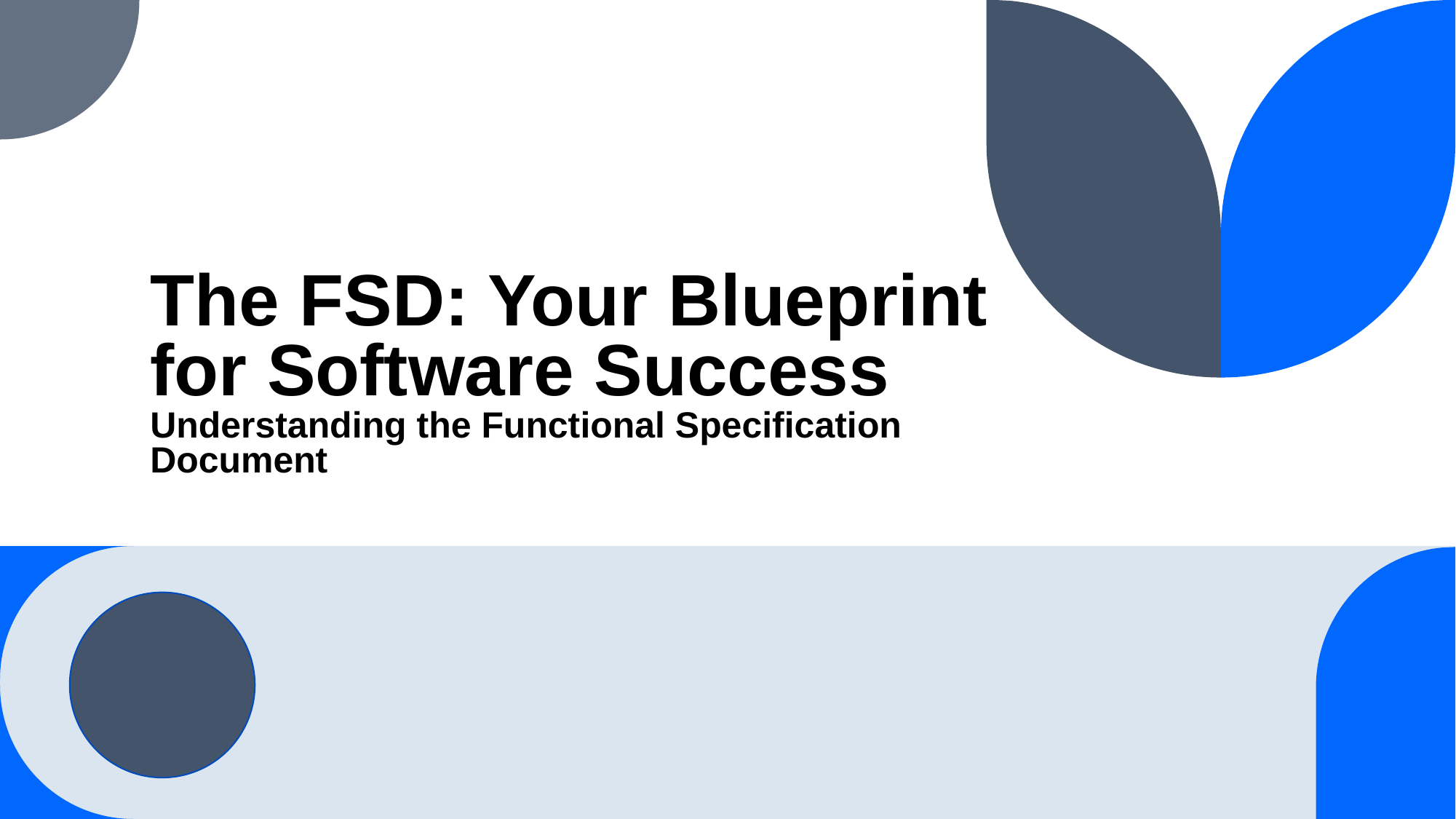

# The FSD: Your Blueprint for Software Success Understanding the Functional Specification Document